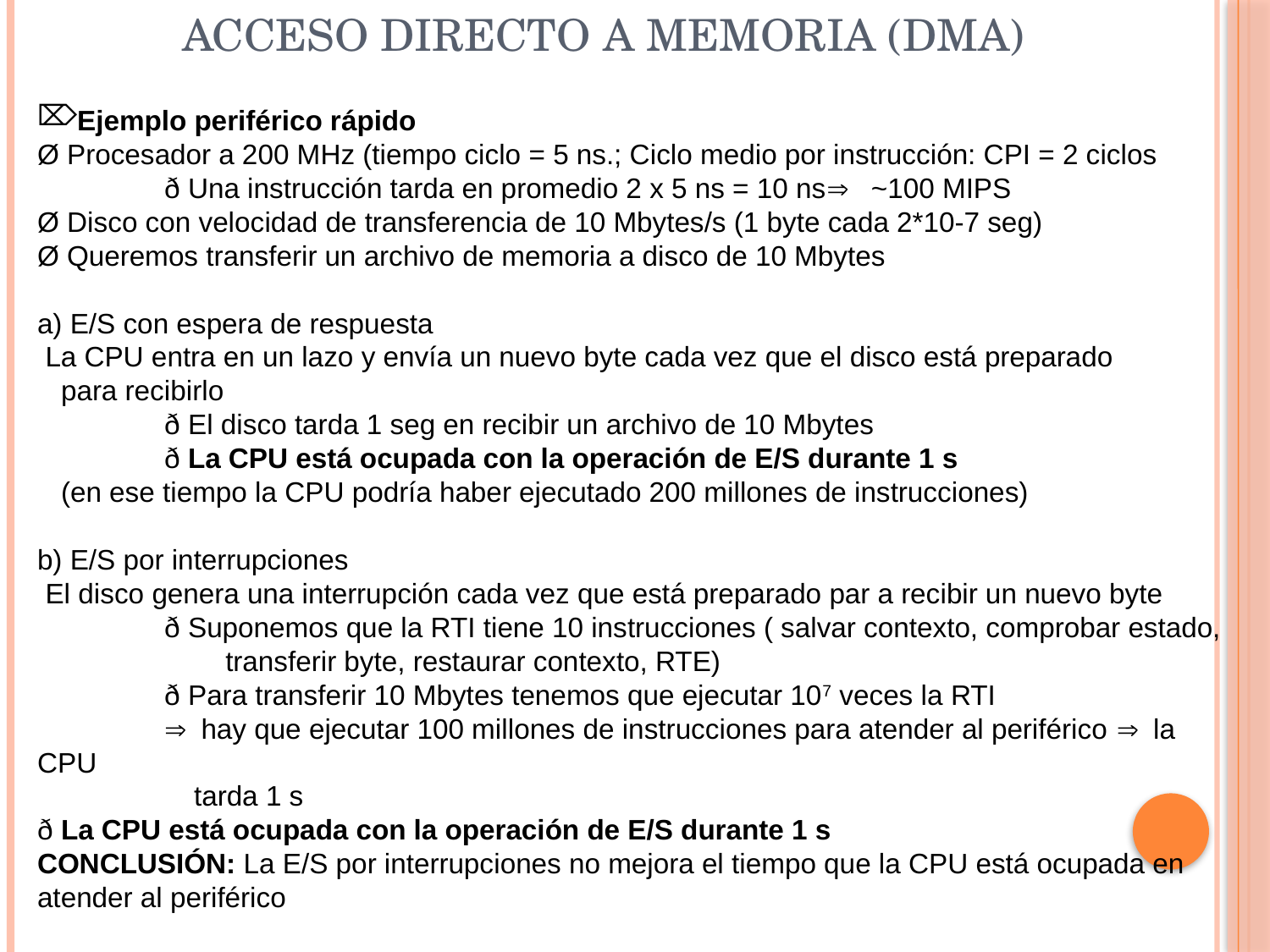

# Acceso Directo a Memoria (DMA)
Ejemplo periférico rápido
Ø Procesador a 200 MHz (tiempo ciclo = 5 ns.; Ciclo medio por instrucción: CPI = 2 ciclos
	ð Una instrucción tarda en promedio 2 x 5 ns = 10 ns⇒  ~100 MIPS
Ø Disco con velocidad de transferencia de 10 Mbytes/s (1 byte cada 2*10-7 seg)
Ø Queremos transferir un archivo de memoria a disco de 10 Mbytes

a) E/S con espera de respuesta
 La CPU entra en un lazo y envía un nuevo byte cada vez que el disco está preparado
   para recibirlo
	ð El disco tarda 1 seg en recibir un archivo de 10 Mbytes
	ð La CPU está ocupada con la operación de E/S durante 1 s
   (en ese tiempo la CPU podría haber ejecutado 200 millones de instrucciones)

b) E/S por interrupciones
 El disco genera una interrupción cada vez que está preparado par a recibir un nuevo byte
	ð Suponemos que la RTI tiene 10 instrucciones ( salvar contexto, comprobar estado,
                        transferir byte, restaurar contexto, RTE)
	ð Para transferir 10 Mbytes tenemos que ejecutar 107 veces la RTI
	⇒ hay que ejecutar 100 millones de instrucciones para atender al periférico ⇒ la CPU
                    tarda 1 s
ð La CPU está ocupada con la operación de E/S durante 1 s
CONCLUSIÓN: La E/S por interrupciones no mejora el tiempo que la CPU está ocupada en atender al periférico